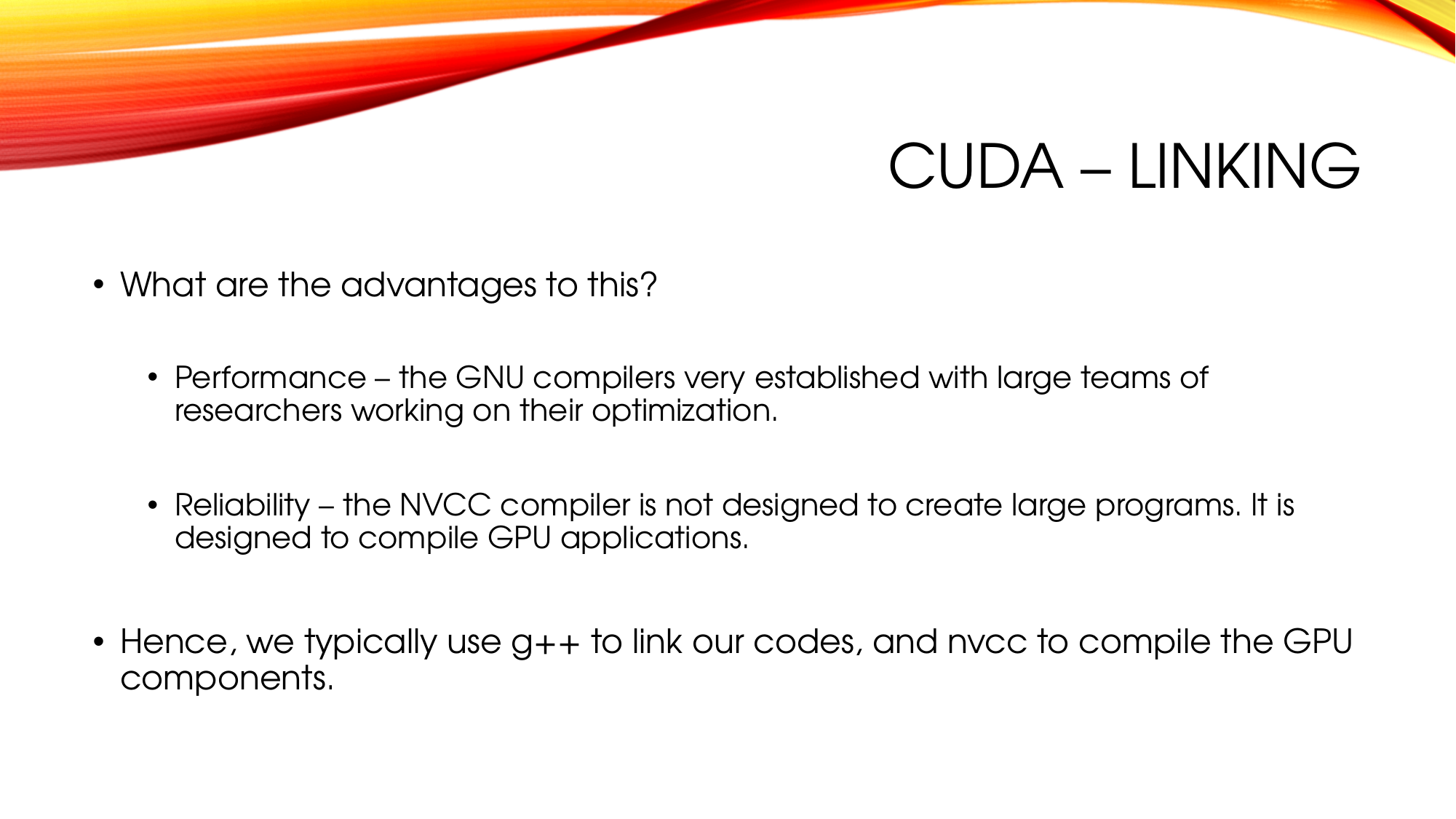

# CUDA – LINKING
What are the advantages to this?

Performance – the GNU compilers very established with large teams of researchers working on their optimization.

Reliability – the NVCC compiler is not designed to create large programs. It is designed to compile GPU applications.

Hence, we typically use g++ to link our codes, and nvcc to compile the GPU components.